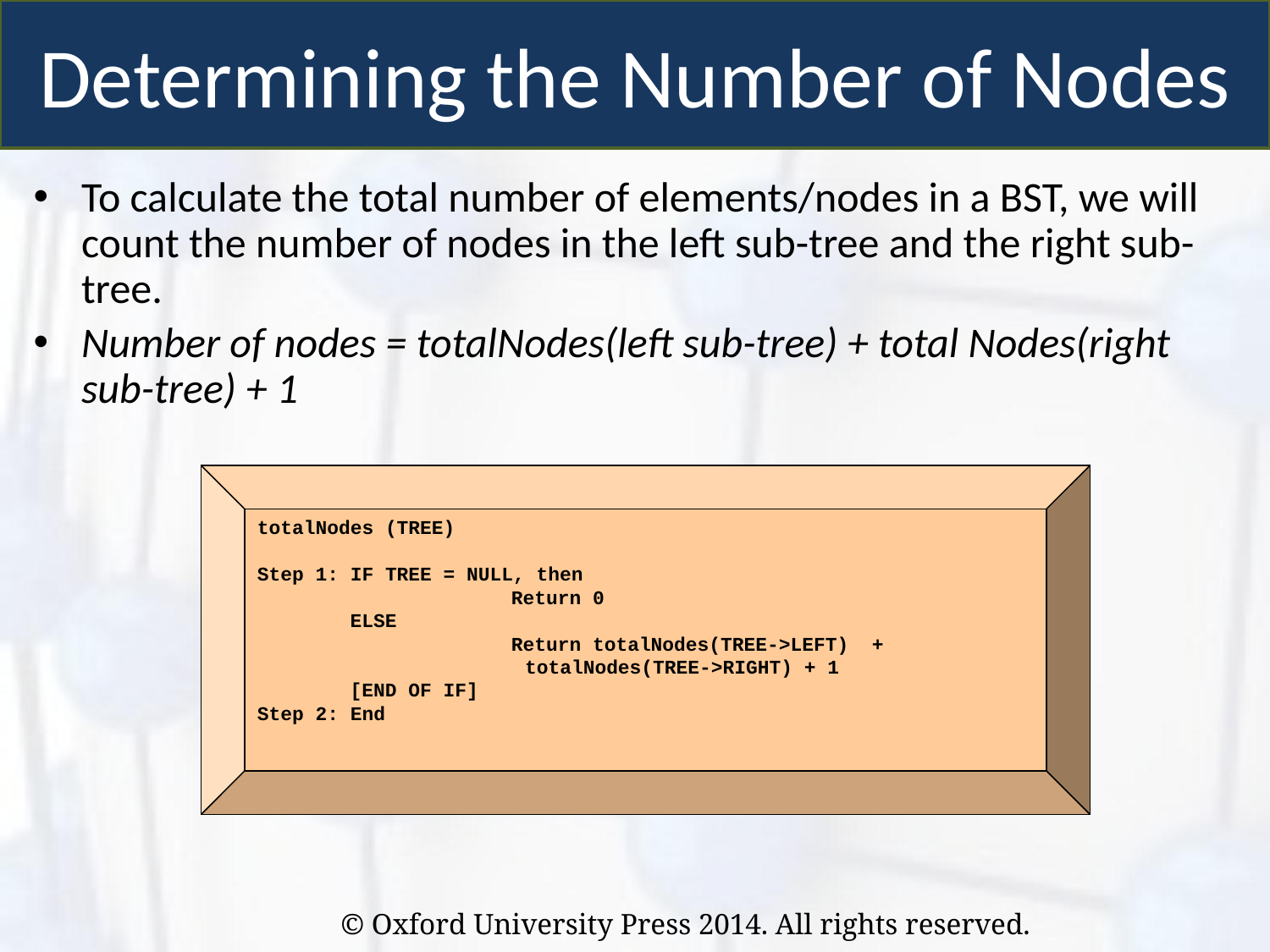

Determining the Number of Nodes
To calculate the total number of elements/nodes in a BST, we will count the number of nodes in the left sub-tree and the right sub-tree.
Number of nodes = totalNodes(left sub-tree) + total Nodes(right sub-tree) + 1
totalNodes (TREE)

Step 1: IF TREE = NULL, then
		Return 0
        ELSE
		Return totalNodes(TREE->LEFT)  +
                       totalNodes(TREE->RIGHT) + 1
        [END OF IF]
Step 2: End